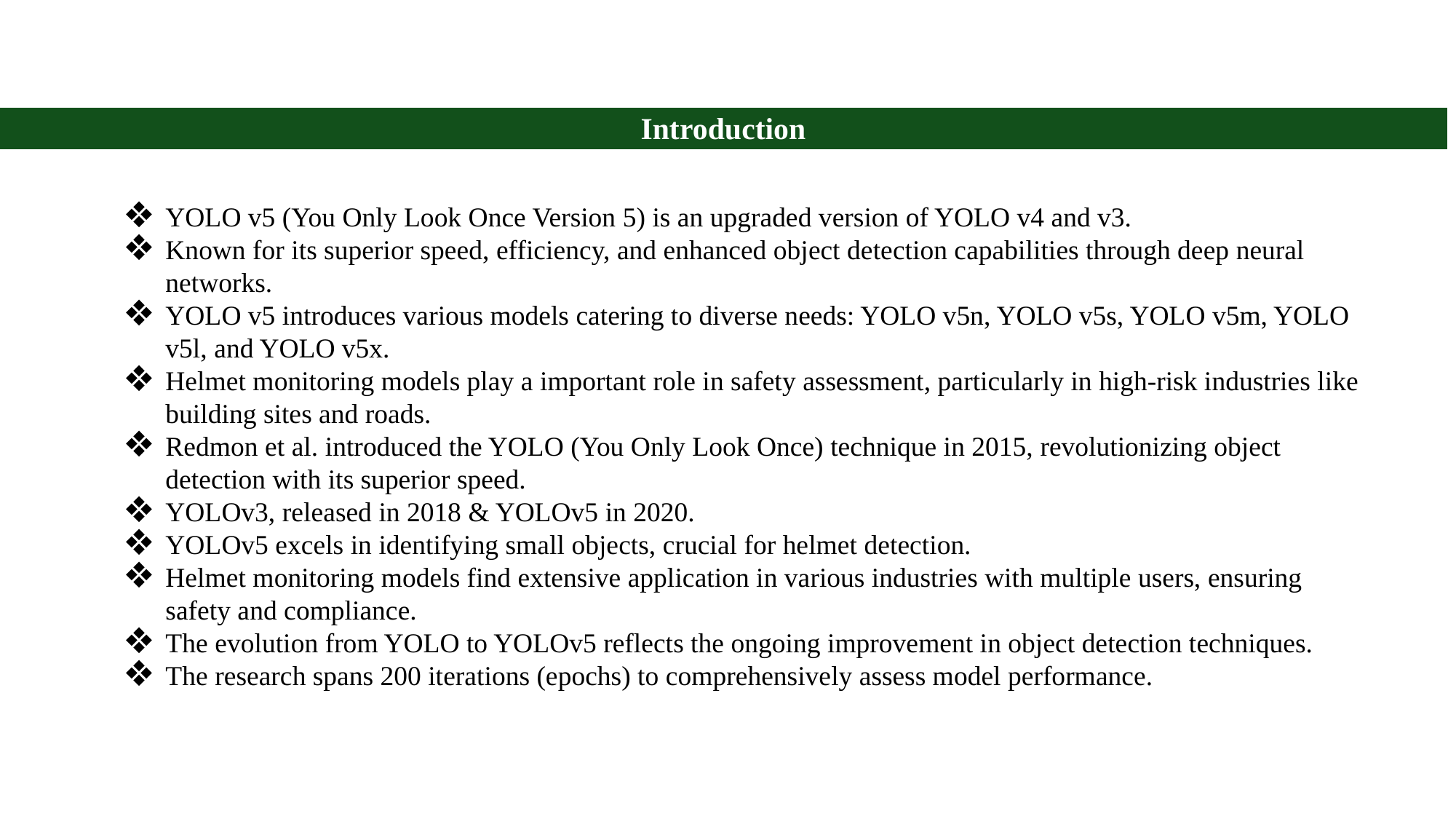

| Introduction |
| --- |
# YOLO v5 (You Only Look Once Version 5) is an upgraded version of YOLO v4 and v3.
Known for its superior speed, efficiency, and enhanced object detection capabilities through deep neural networks.
YOLO v5 introduces various models catering to diverse needs: YOLO v5n, YOLO v5s, YOLO v5m, YOLO v5l, and YOLO v5x.
Helmet monitoring models play a important role in safety assessment, particularly in high-risk industries like building sites and roads.
Redmon et al. introduced the YOLO (You Only Look Once) technique in 2015, revolutionizing object detection with its superior speed.
YOLOv3, released in 2018 & YOLOv5 in 2020.
YOLOv5 excels in identifying small objects, crucial for helmet detection.
Helmet monitoring models find extensive application in various industries with multiple users, ensuring safety and compliance.
The evolution from YOLO to YOLOv5 reflects the ongoing improvement in object detection techniques.
The research spans 200 iterations (epochs) to comprehensively assess model performance.